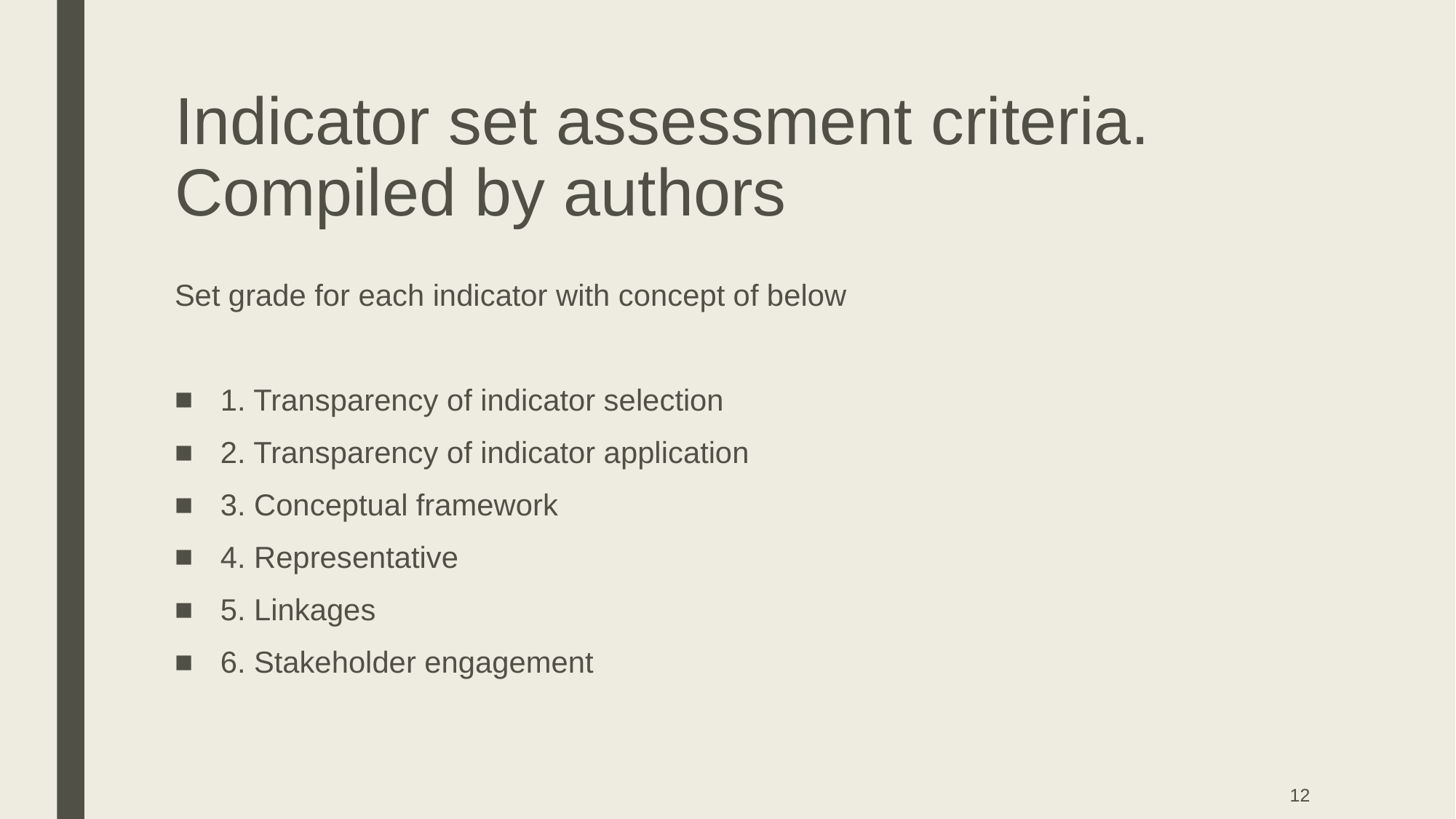

# Indicator set assessment criteria. Compiled by authors
Set grade for each indicator with concept of below

1. Transparency of indicator selection
2. Transparency of indicator application
3. Conceptual framework
4. Representative
5. Linkages
6. Stakeholder engagement
12